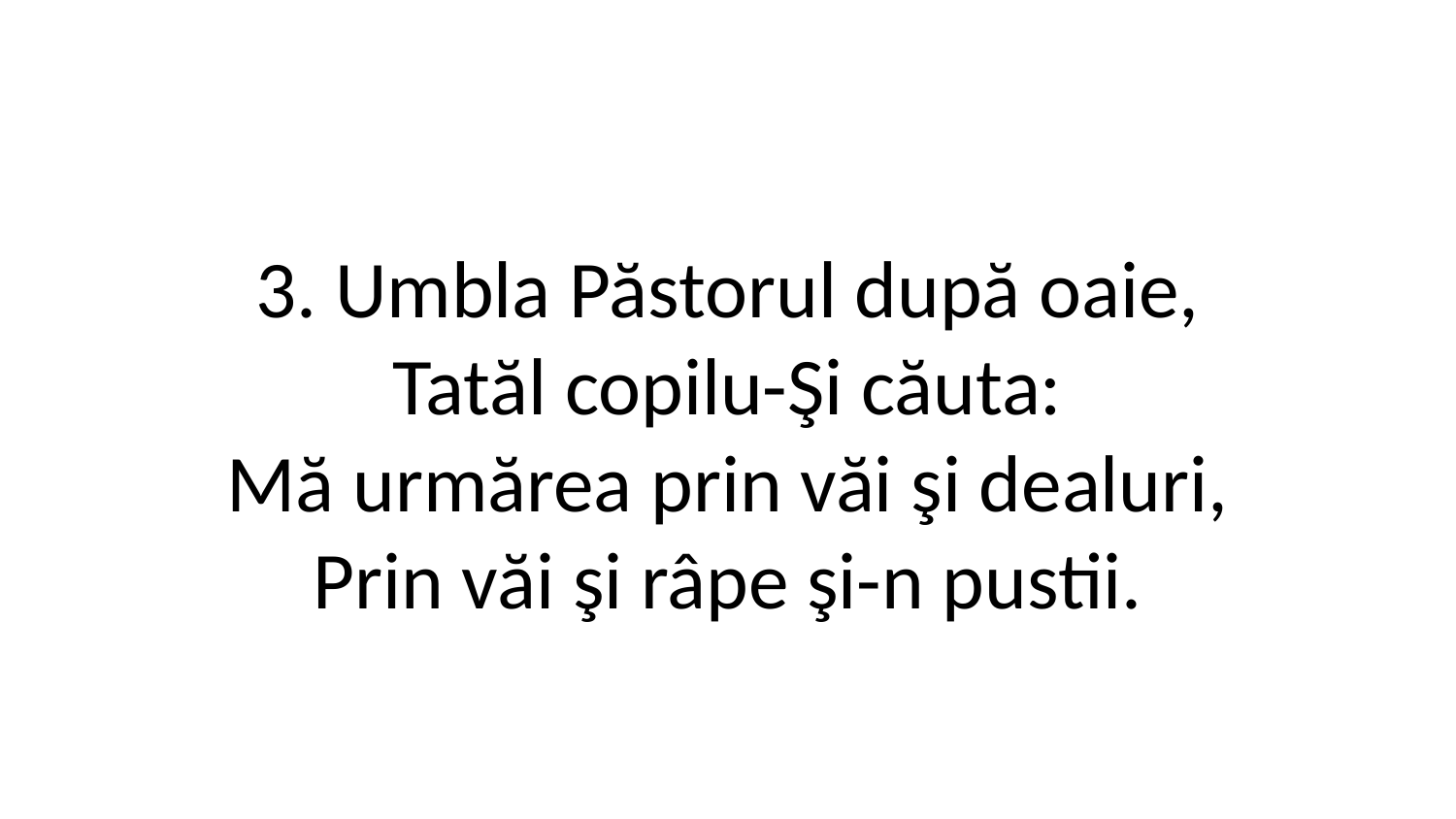

3. Umbla Păstorul după oaie,
Tatăl copilu-Şi căuta:
Mă urmărea prin văi şi dealuri,
Prin văi şi râpe şi-n pustii.